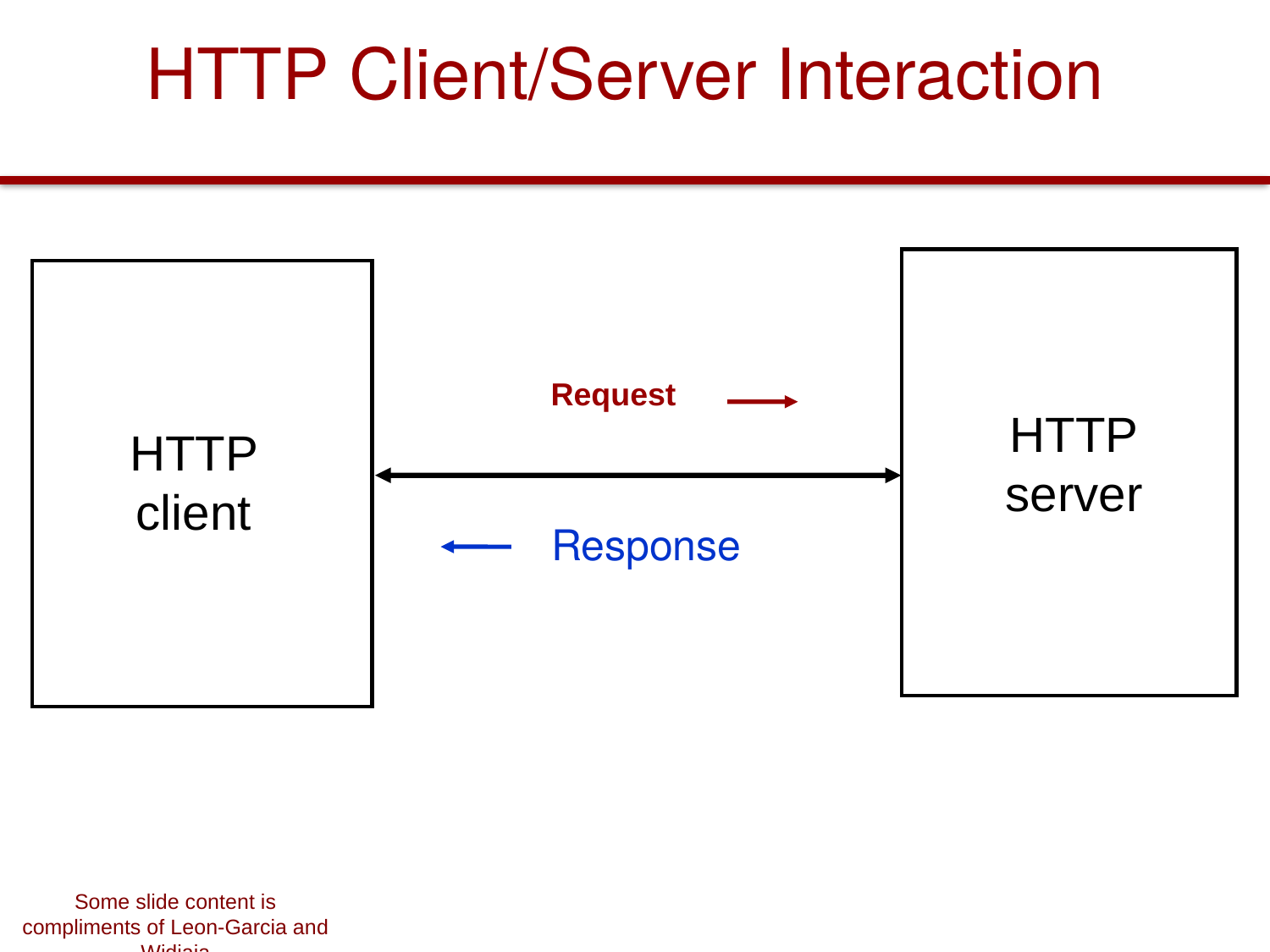

# HTTP Client/Server Interaction

Request
HTTP
server

HTTP
client

Response

Copyright ©2000 The McGraw Hill Companies
Leon-Garcia & Widjaja:  Communication Networks
Figure 2.1
Some slide content is compliments of Leon-Garcia and Widjaja